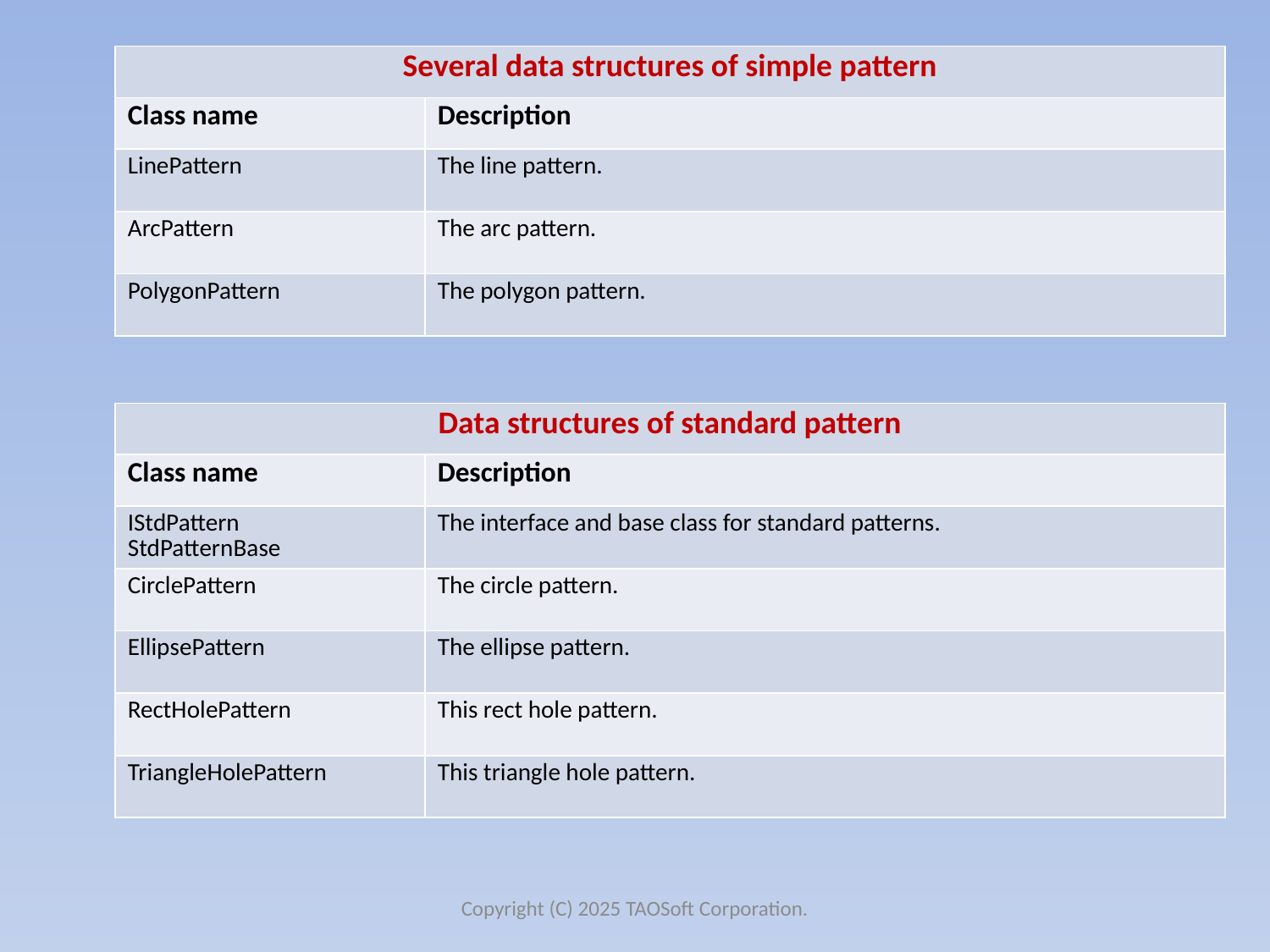

| Several data structures of simple pattern |  |
| --- | --- |
| Class name | Description |
| LinePattern | The line pattern. |
| ArcPattern | The arc pattern. |
| PolygonPattern | The polygon pattern. |
| Data structures of standard pattern |  |
| --- | --- |
| Class name | Description |
| IStdPattern StdPatternBase | The interface and base class for standard patterns. |
| CirclePattern | The circle pattern. |
| EllipsePattern | The ellipse pattern. |
| RectHolePattern | This rect hole pattern. |
| TriangleHolePattern | This triangle hole pattern. |
Copyright (C) 2025 TAOSoft Corporation.
5